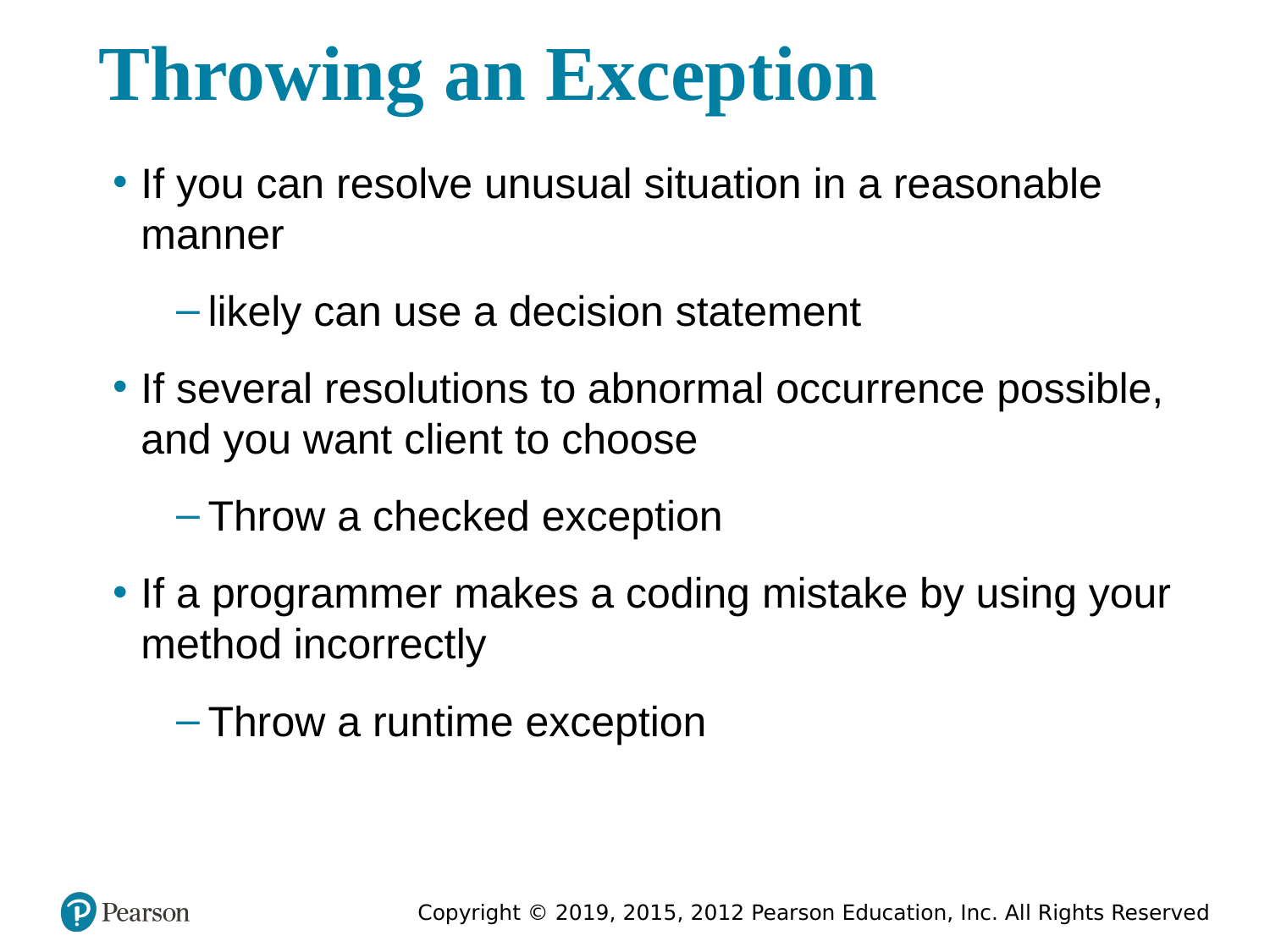

# Throwing an Exception
If you can resolve unusual situation in a reasonable manner
likely can use a decision statement
If several resolutions to abnormal occurrence possible, and you want client to choose
Throw a checked exception
If a programmer makes a coding mistake by using your method incorrectly
Throw a runtime exception